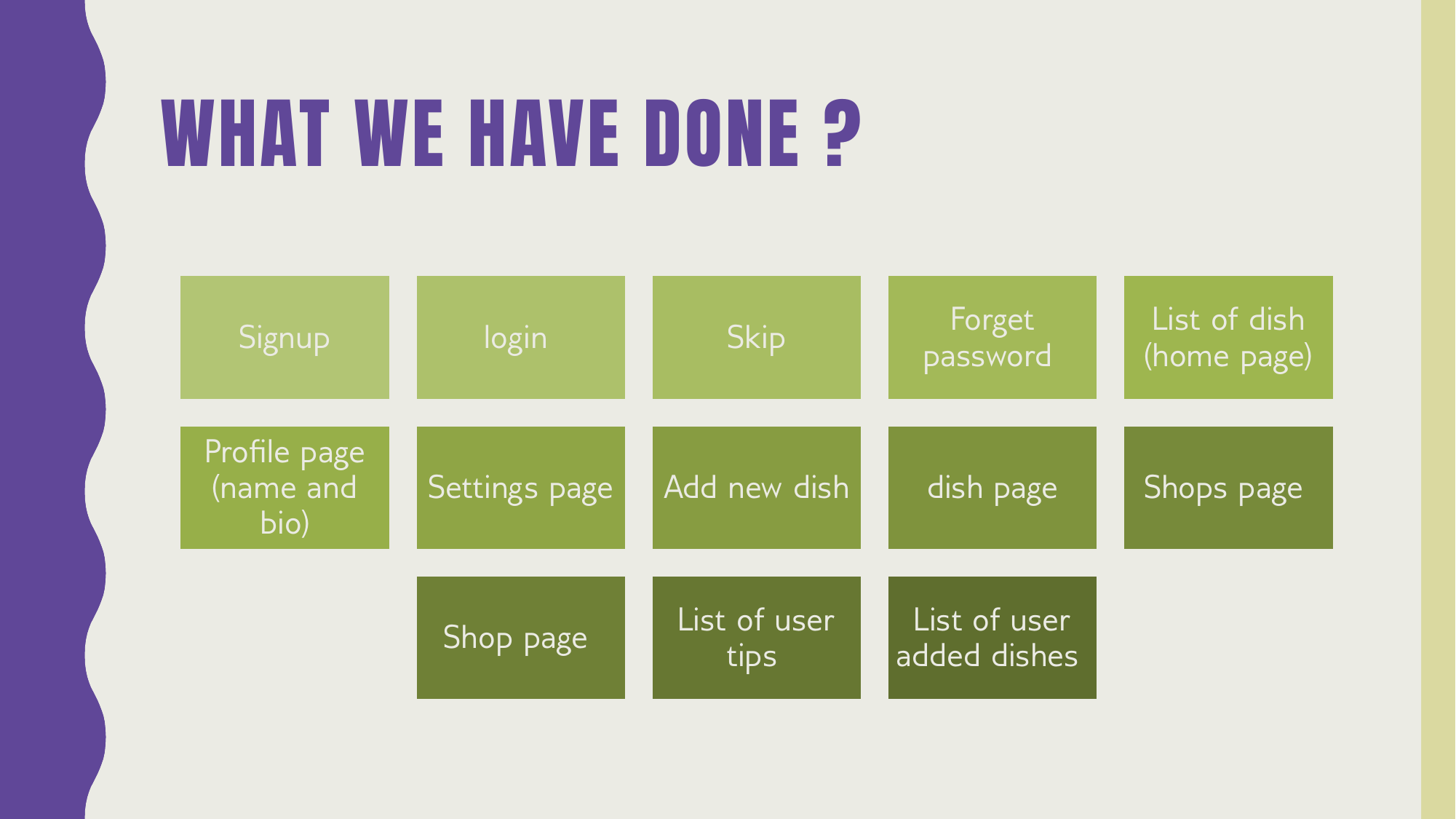

# What we have done ?
Signup
login
Skip
Forget password
List of dish (home page)
Profile page (name and bio)
Settings page
Add new dish
 dish page
Shops page
Shop page
List of user tips
List of user added dishes